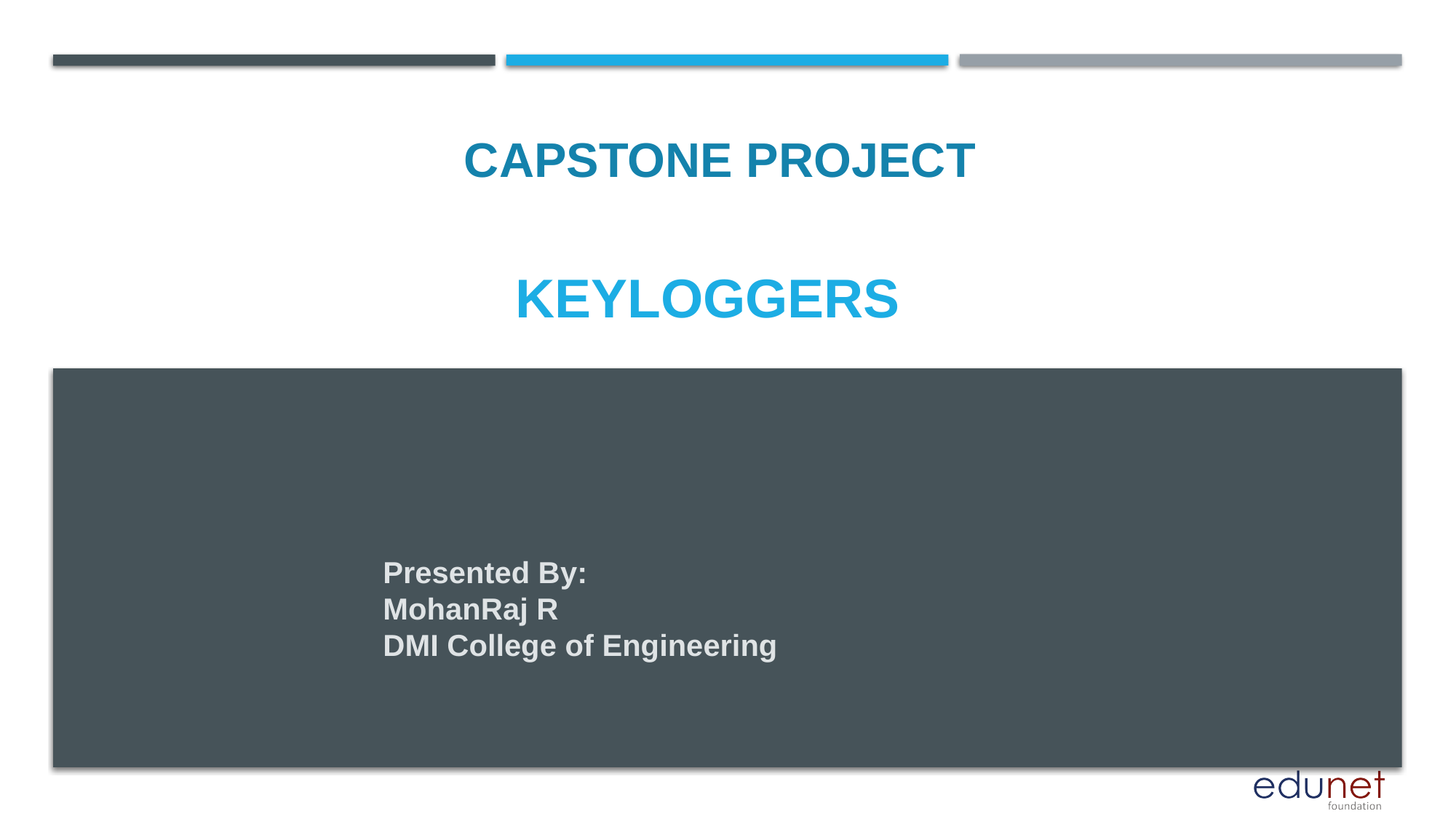

CAPSTONE PROJECT
# keyloggers
Presented By:
MohanRaj R
DMI College of Engineering